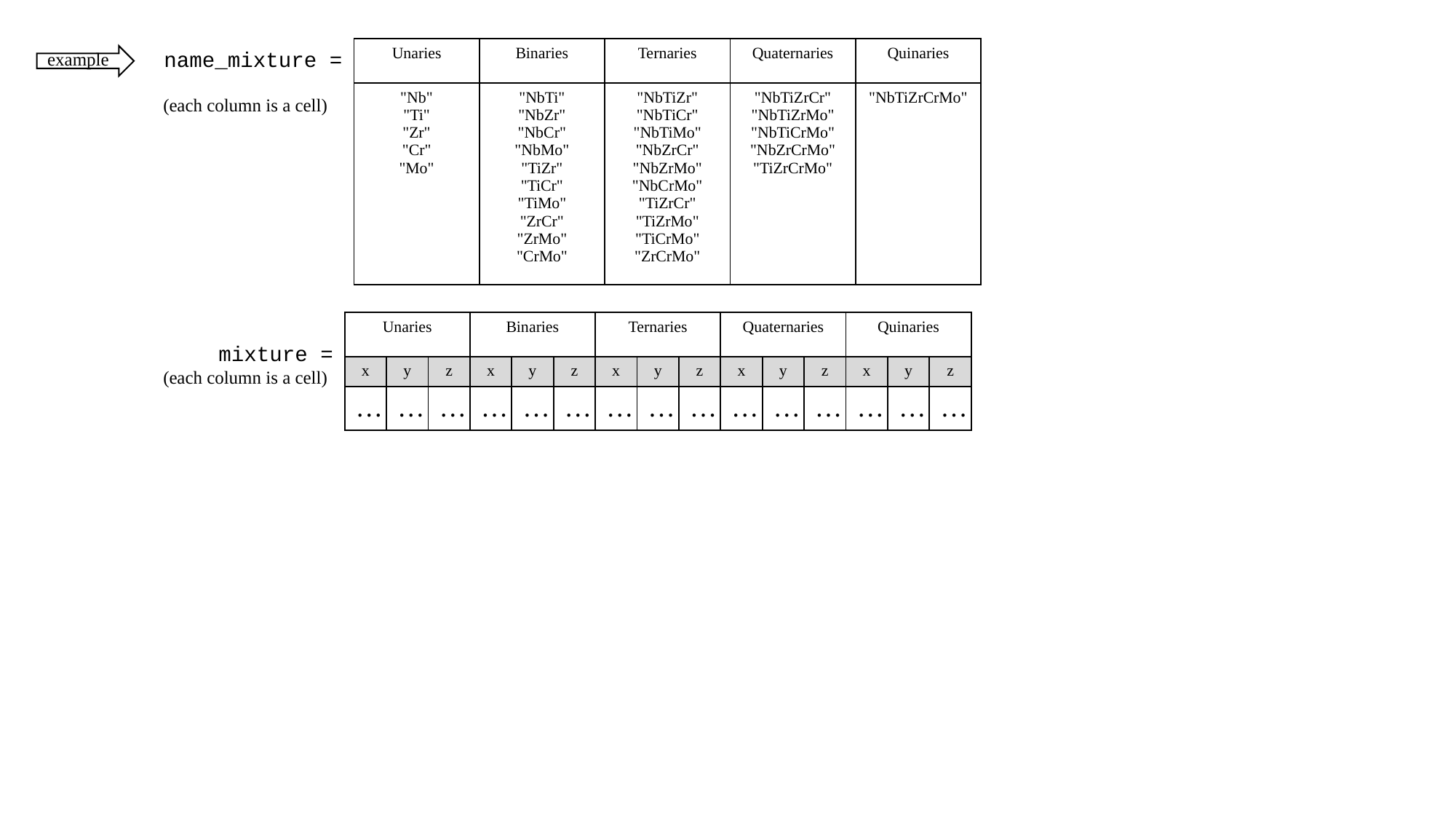

| Unaries | Binaries | Ternaries | Quaternaries | Quinaries |
| --- | --- | --- | --- | --- |
| "Nb" "Ti" "Zr" "Cr" "Mo" | "NbTi" "NbZr" "NbCr" "NbMo" "TiZr" "TiCr" "TiMo" "ZrCr" "ZrMo" "CrMo" | "NbTiZr" "NbTiCr" "NbTiMo" "NbZrCr" "NbZrMo" "NbCrMo" "TiZrCr" "TiZrMo" "TiCrMo" "ZrCrMo" | "NbTiZrCr" "NbTiZrMo" "NbTiCrMo" "NbZrCrMo" "TiZrCrMo" | "NbTiZrCrMo" |
name_mixture =
example

(each column is a cell)
| Unaries |  |  | Binaries |  |  | Ternaries |  |  | Quaternaries |  |  | Quinaries |  |  |
| --- | --- | --- | --- | --- | --- | --- | --- | --- | --- | --- | --- | --- | --- | --- |
| x | y | z | x | y | z | x | y | z | x | y | z | x | y | z |
| … | … | … | … | … | … | … | … | … | … | … | … | … | … | … |
mixture =
(each column is a cell)